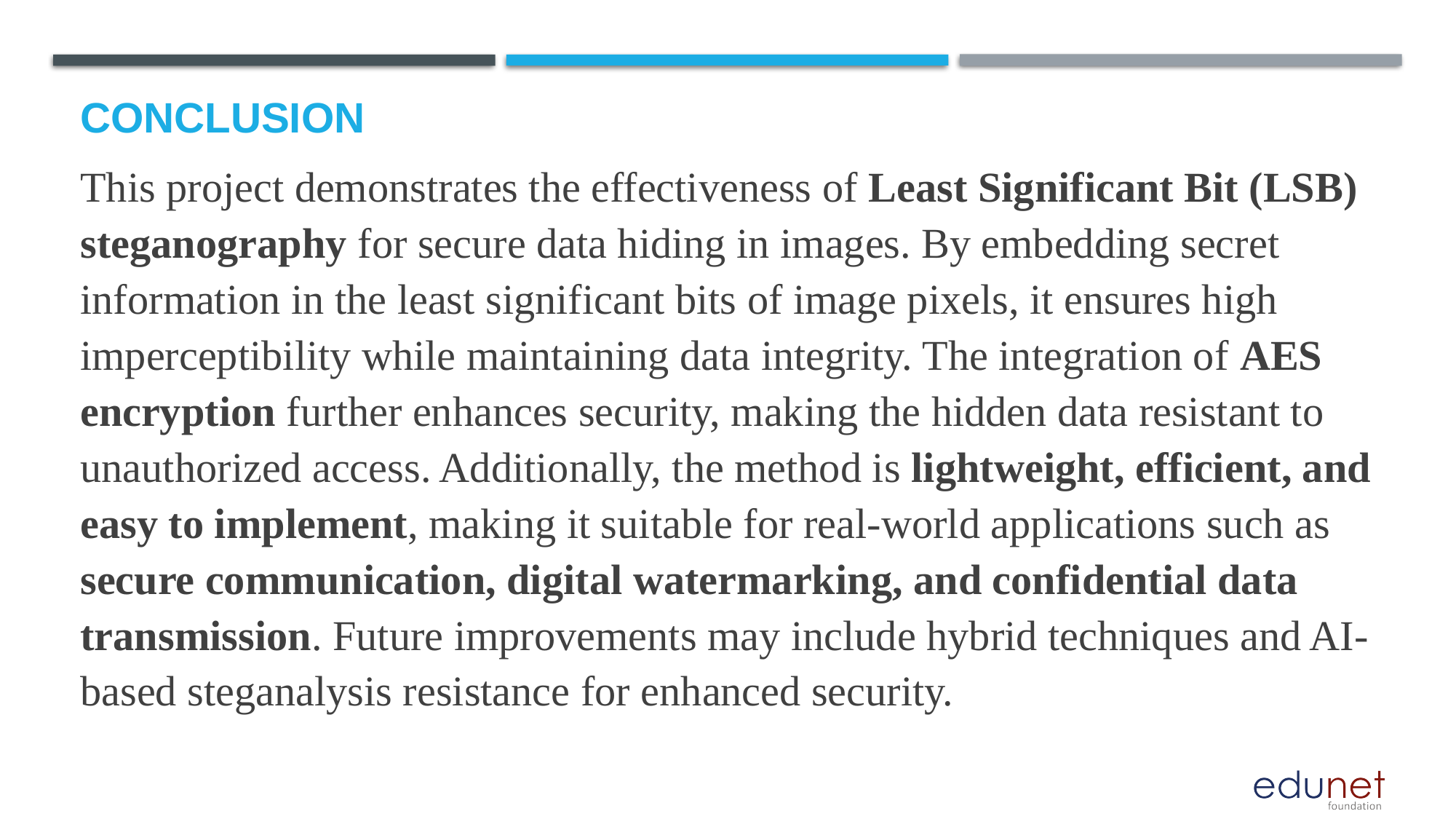

# Conclusion
This project demonstrates the effectiveness of Least Significant Bit (LSB) steganography for secure data hiding in images. By embedding secret information in the least significant bits of image pixels, it ensures high imperceptibility while maintaining data integrity. The integration of AES encryption further enhances security, making the hidden data resistant to unauthorized access. Additionally, the method is lightweight, efficient, and easy to implement, making it suitable for real-world applications such as secure communication, digital watermarking, and confidential data transmission. Future improvements may include hybrid techniques and AI-based steganalysis resistance for enhanced security.